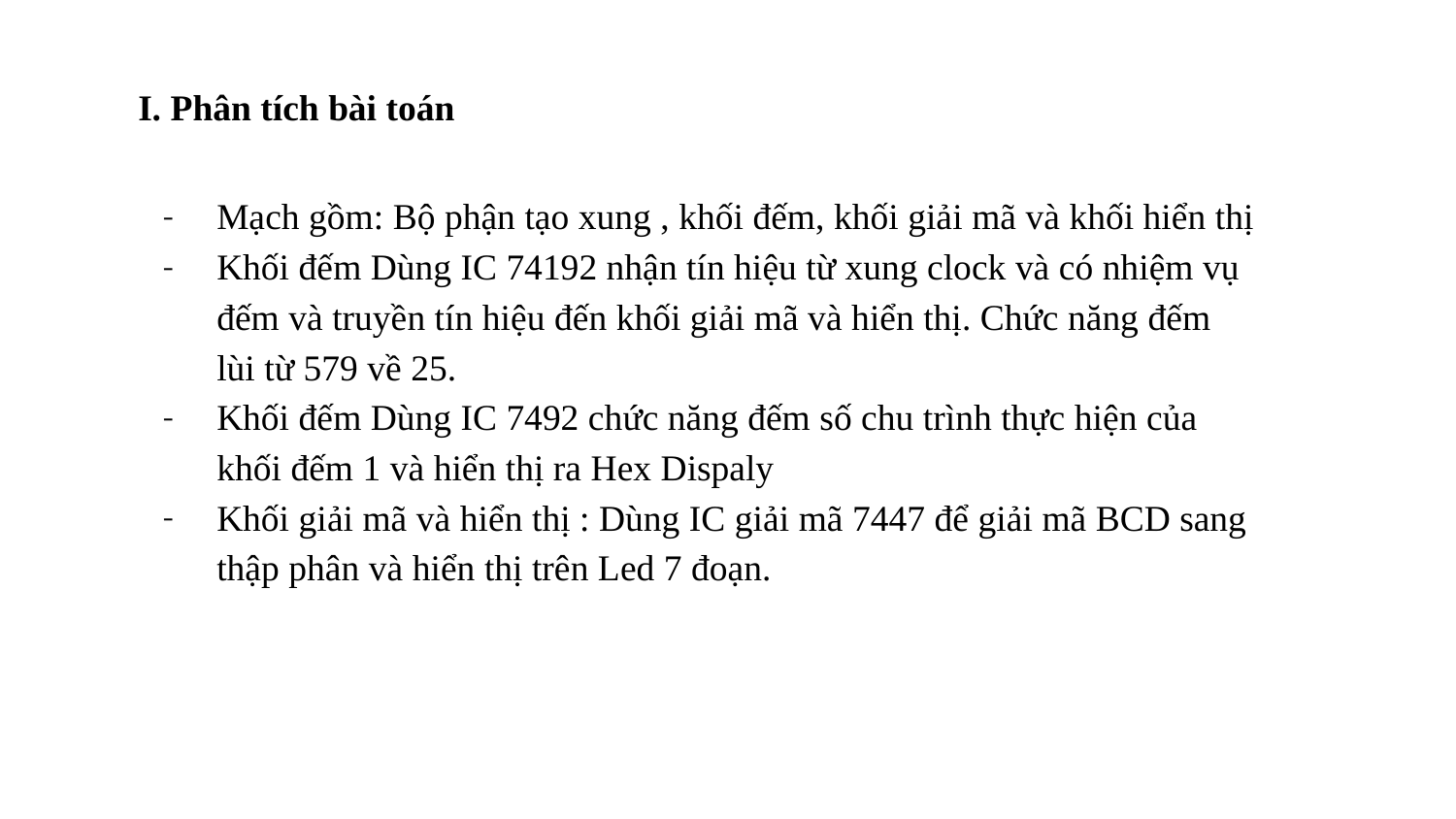

I. Phân tích bài toán

Mạch gồm: Bộ phận tạo xung , khối đếm, khối giải mã và khối hiển thị
Khối đếm Dùng IC 74192 nhận tín hiệu từ xung clock và có nhiệm vụ đếm và truyền tín hiệu đến khối giải mã và hiển thị. Chức năng đếm lùi từ 579 về 25.
Khối đếm Dùng IC 7492 chức năng đếm số chu trình thực hiện của khối đếm 1 và hiển thị ra Hex Dispaly
Khối giải mã và hiển thị : Dùng IC giải mã 7447 để giải mã BCD sang thập phân và hiển thị trên Led 7 đoạn.